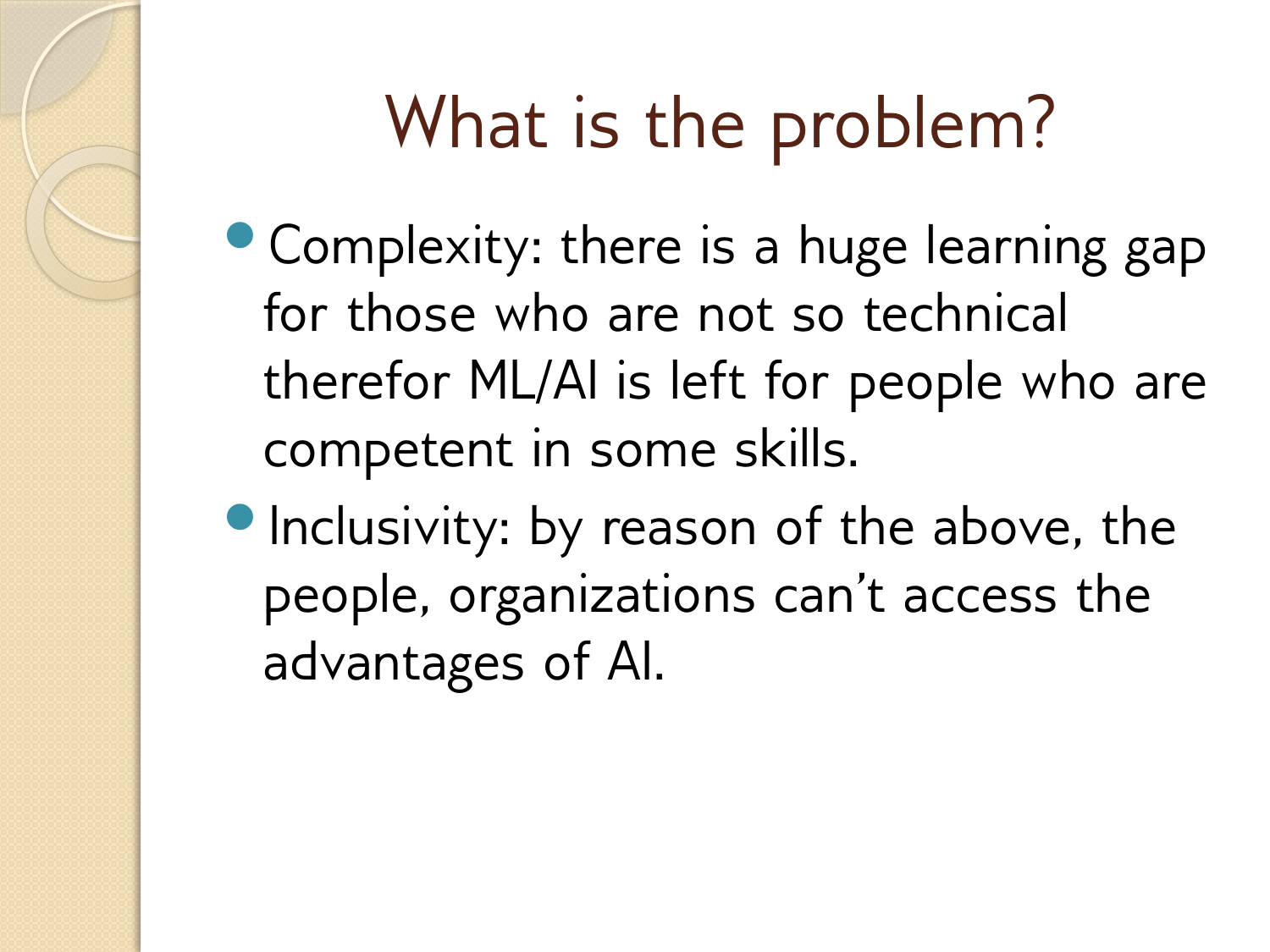

# What is the problem?
Complexity: there is a huge learning gap for those who are not so technical therefor ML/AI is left for people who are competent in some skills.
Inclusivity: by reason of the above, the people, organizations can’t access the advantages of AI.